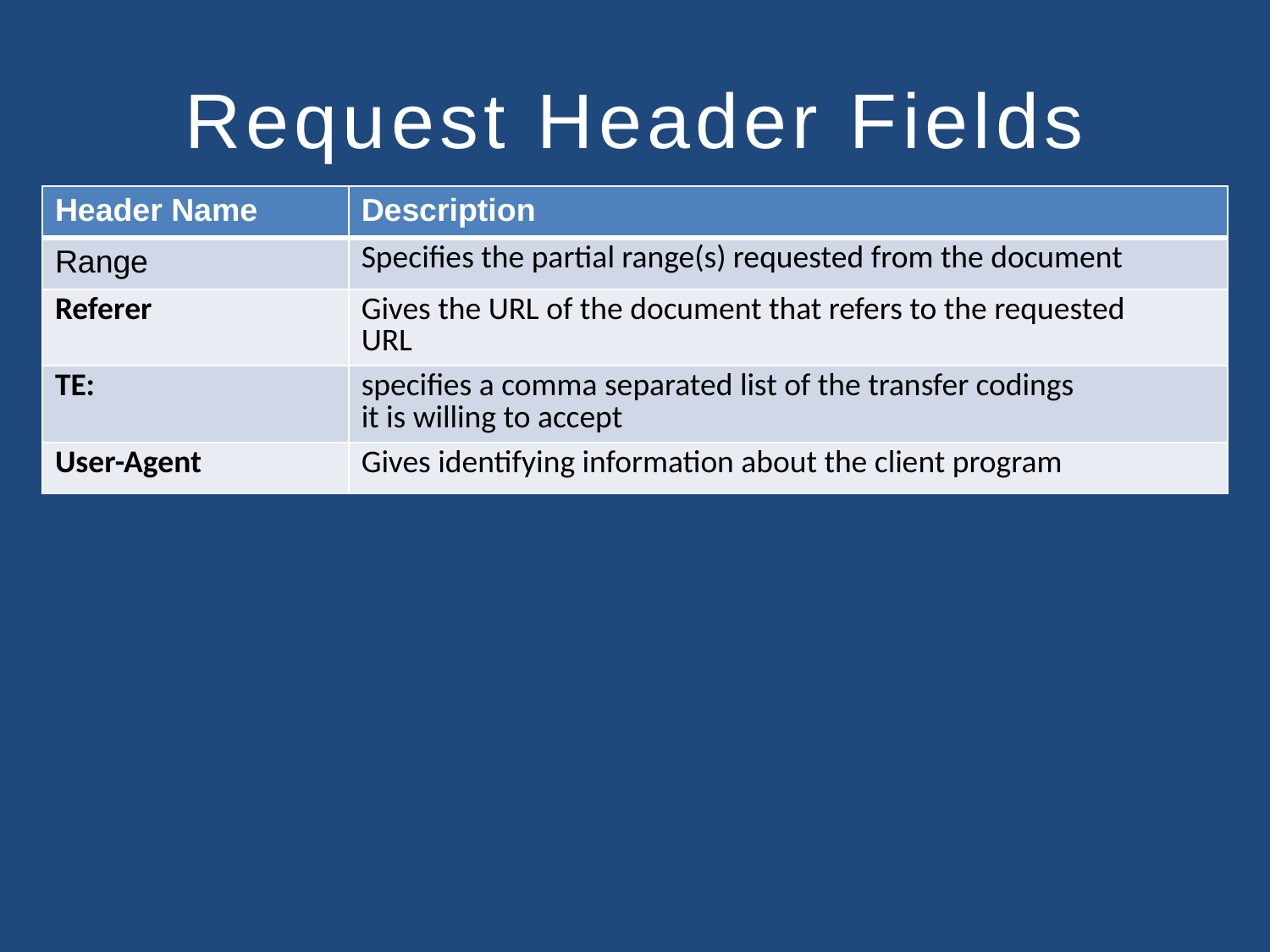

# Request Header Fields
| Header Name | Description |
| --- | --- |
| Range | Specifies the partial range(s) requested from the document |
| Referer | Gives the URL of the document that refers to the requested URL |
| TE: | specifies a comma separated list of the transfer codings it is willing to accept |
| User-Agent | Gives identifying information about the client program |